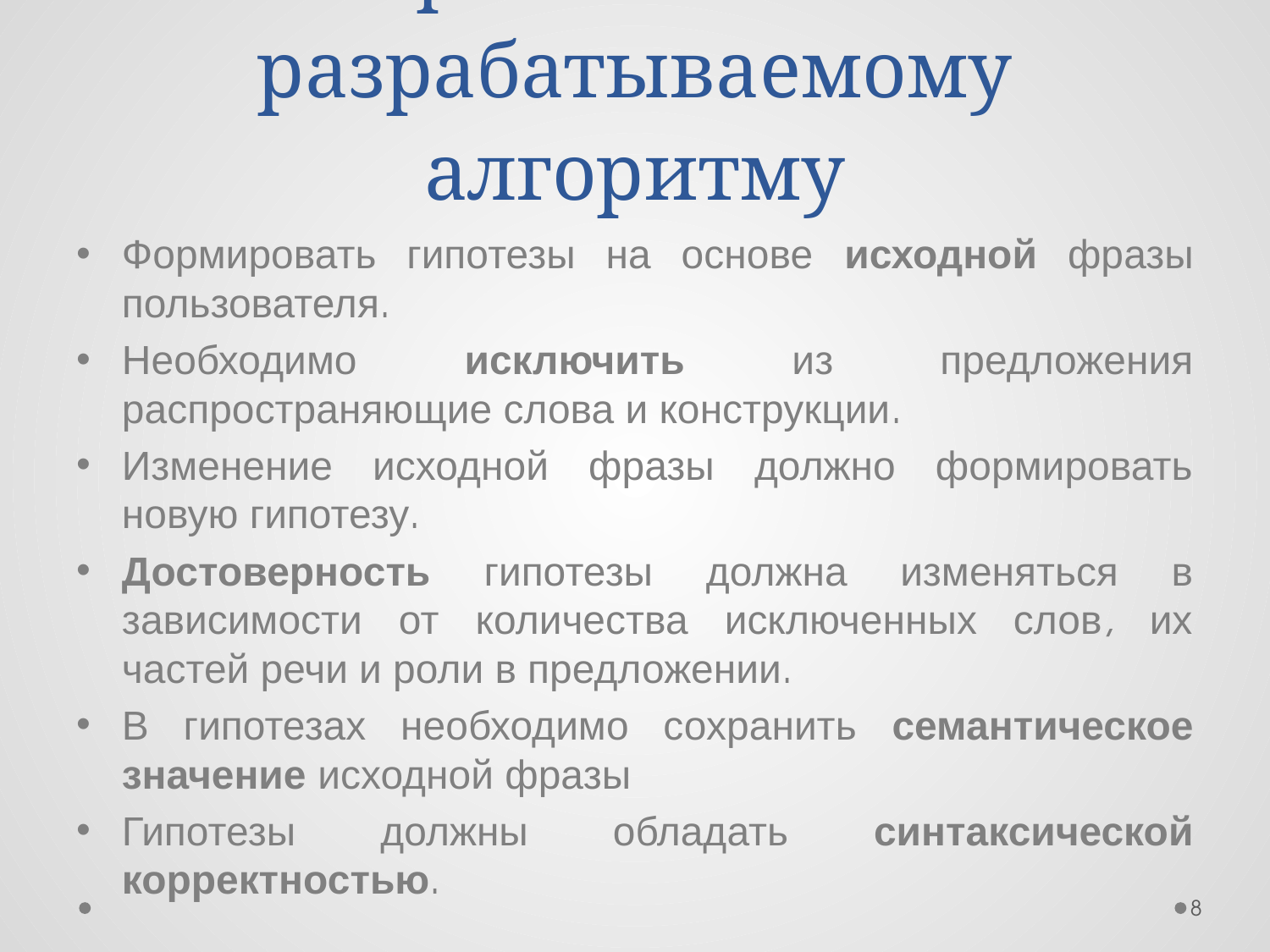

# Требования к разрабатываемому алгоритму
Формировать гипотезы на основе исходной фразы пользователя.
Необходимо исключить из предложения распространяющие слова и конструкции.
Изменение исходной фразы должно формировать новую гипотезу.
Достоверность гипотезы должна изменяться в зависимости от количества исключенных слов, их частей речи и роли в предложении.
В гипотезах необходимо сохранить семантическое значение исходной фразы
Гипотезы должны обладать синтаксической корректностью.
8